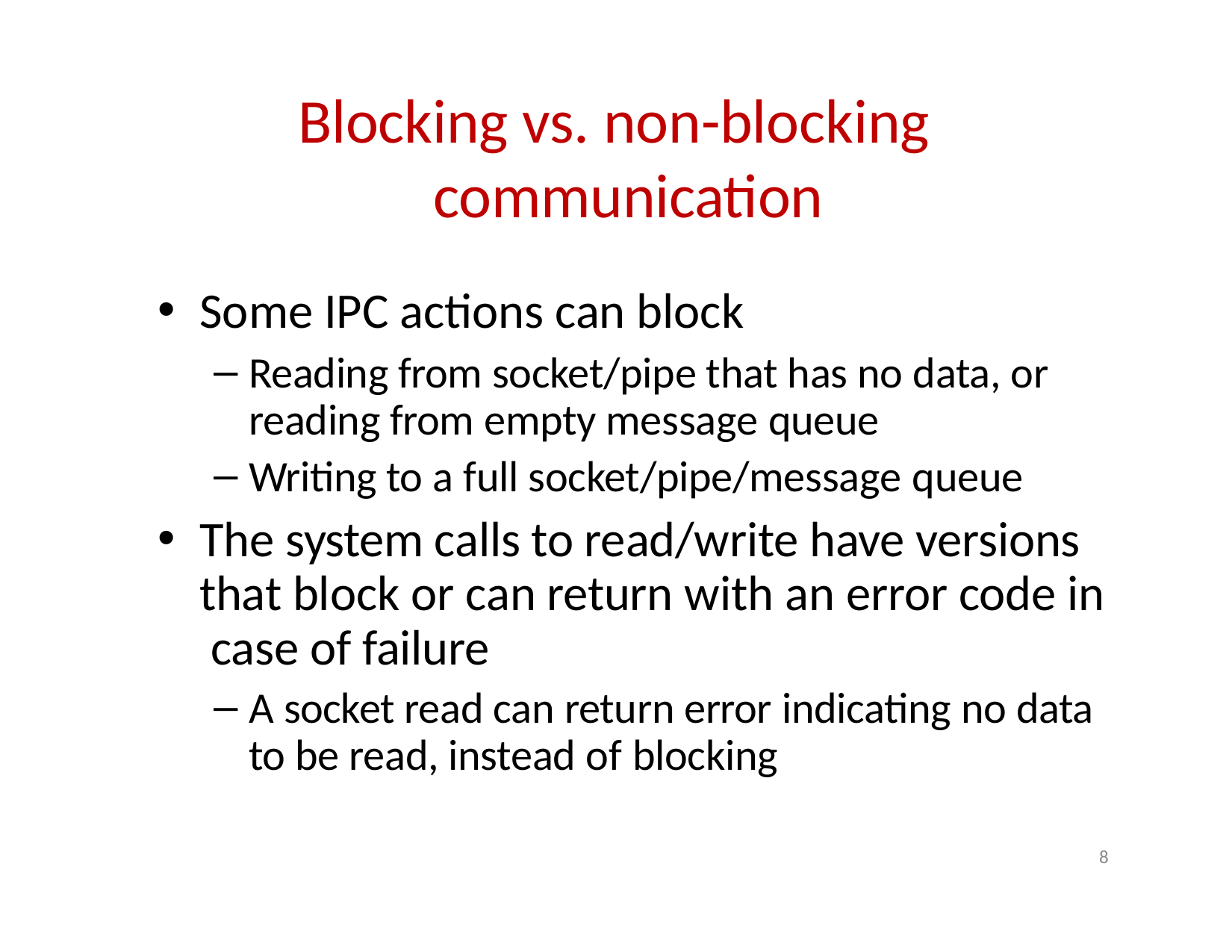

# Blocking vs. non-blocking  communication
Some IPC actions can block
Reading from socket/pipe that has no data, or  reading from empty message queue
Writing to a full socket/pipe/message queue
The system calls to read/write have versions  that block or can return with an error code in  case of failure
A socket read can return error indicating no data  to be read, instead of blocking
8